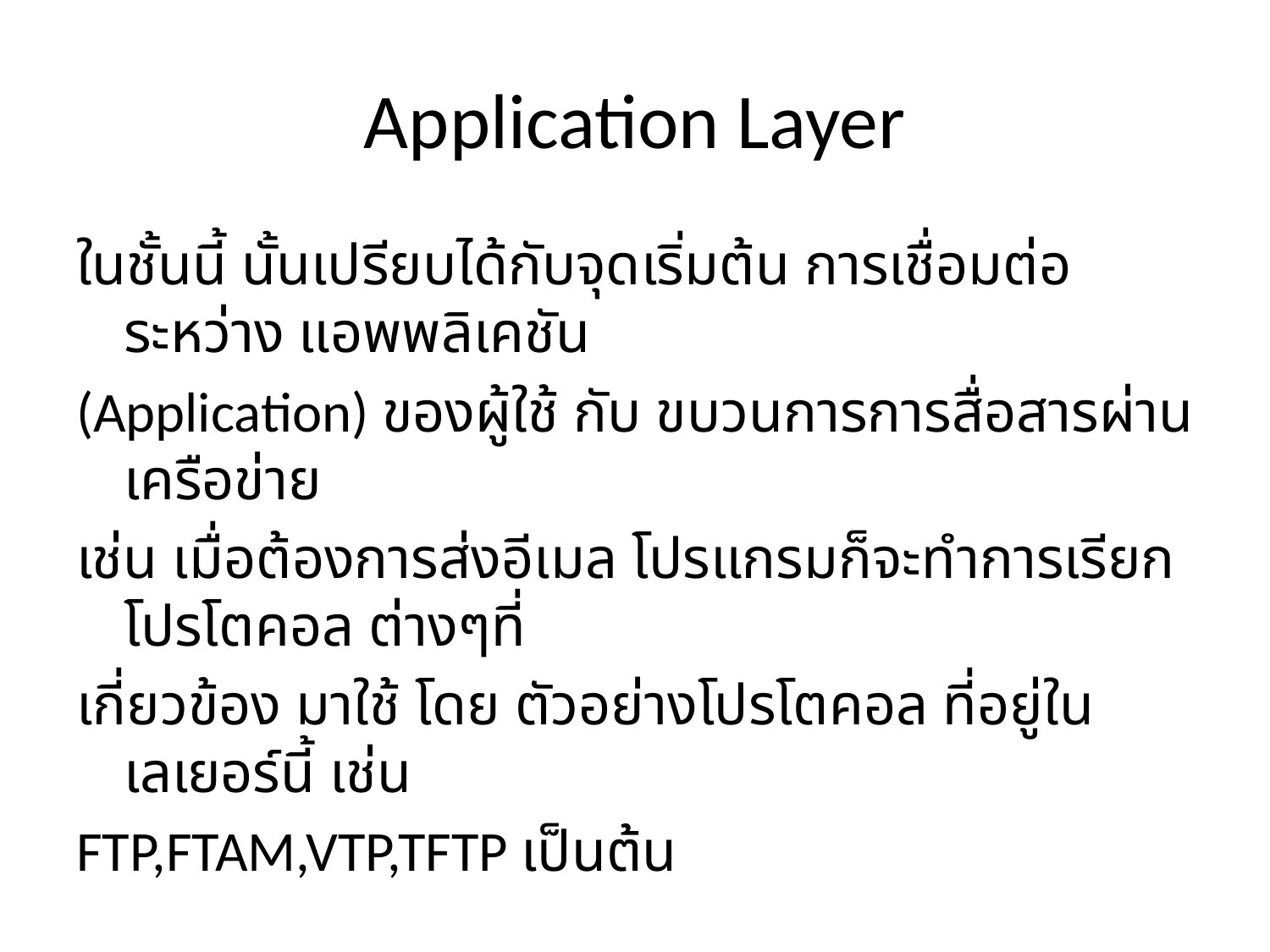

# Application Layer
ในชั้นนี้ นั้นเปรียบได้กับจุดเริ่มต้น การเชื่อมต่อระหว่าง แอพพลิเคชัน
(Application) ของผู้ใช้ กับ ขบวนการการสื่อสารผ่านเครือข่าย
เช่น เมื่อต้องการส่งอีเมล โปรแกรมก็จะทำการเรียก โปรโตคอล ต่างๆที่
เกี่ยวข้อง มาใช้ โดย ตัวอย่างโปรโตคอล ที่อยู่ในเลเยอร์นี้ เช่น
FTP,FTAM,VTP,TFTP เป็นต้น